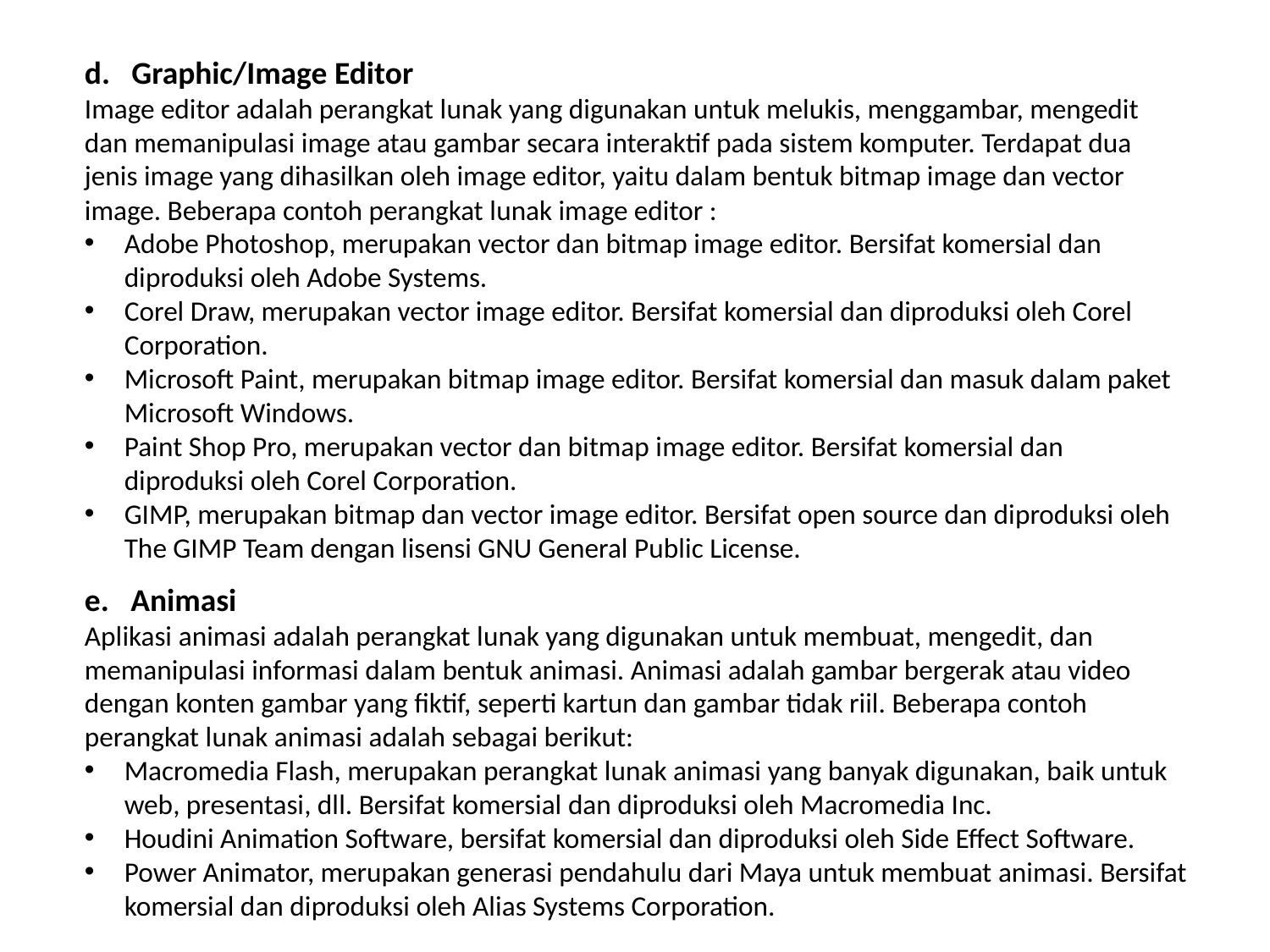

d.   Graphic/Image Editor
Image editor adalah perangkat lunak yang digunakan untuk melukis, menggambar, mengedit dan memanipulasi image atau gambar secara interaktif pada sistem komputer. Terdapat dua jenis image yang dihasilkan oleh image editor, yaitu dalam bentuk bitmap image dan vector image. Beberapa contoh perangkat lunak image editor :
Adobe Photoshop, merupakan vector dan bitmap image editor. Bersifat komersial dan diproduksi oleh Adobe Systems.
Corel Draw, merupakan vector image editor. Bersifat komersial dan diproduksi oleh Corel Corporation.
Microsoft Paint, merupakan bitmap image editor. Bersifat komersial dan masuk dalam paket Microsoft Windows.
Paint Shop Pro, merupakan vector dan bitmap image editor. Bersifat komersial dan diproduksi oleh Corel Corporation.
GIMP, merupakan bitmap dan vector image editor. Bersifat open source dan diproduksi oleh The GIMP Team dengan lisensi GNU General Public License.
e.   Animasi
Aplikasi animasi adalah perangkat lunak yang digunakan untuk membuat, mengedit, dan memanipulasi informasi dalam bentuk animasi. Animasi adalah gambar bergerak atau video dengan konten gambar yang fiktif, seperti kartun dan gambar tidak riil. Beberapa contoh perangkat lunak animasi adalah sebagai berikut:
Macromedia Flash, merupakan perangkat lunak animasi yang banyak digunakan, baik untuk web, presentasi, dll. Bersifat komersial dan diproduksi oleh Macromedia Inc.
Houdini Animation Software, bersifat komersial dan diproduksi oleh Side Effect Software.
Power Animator, merupakan generasi pendahulu dari Maya untuk membuat animasi. Bersifat komersial dan diproduksi oleh Alias Systems Corporation.